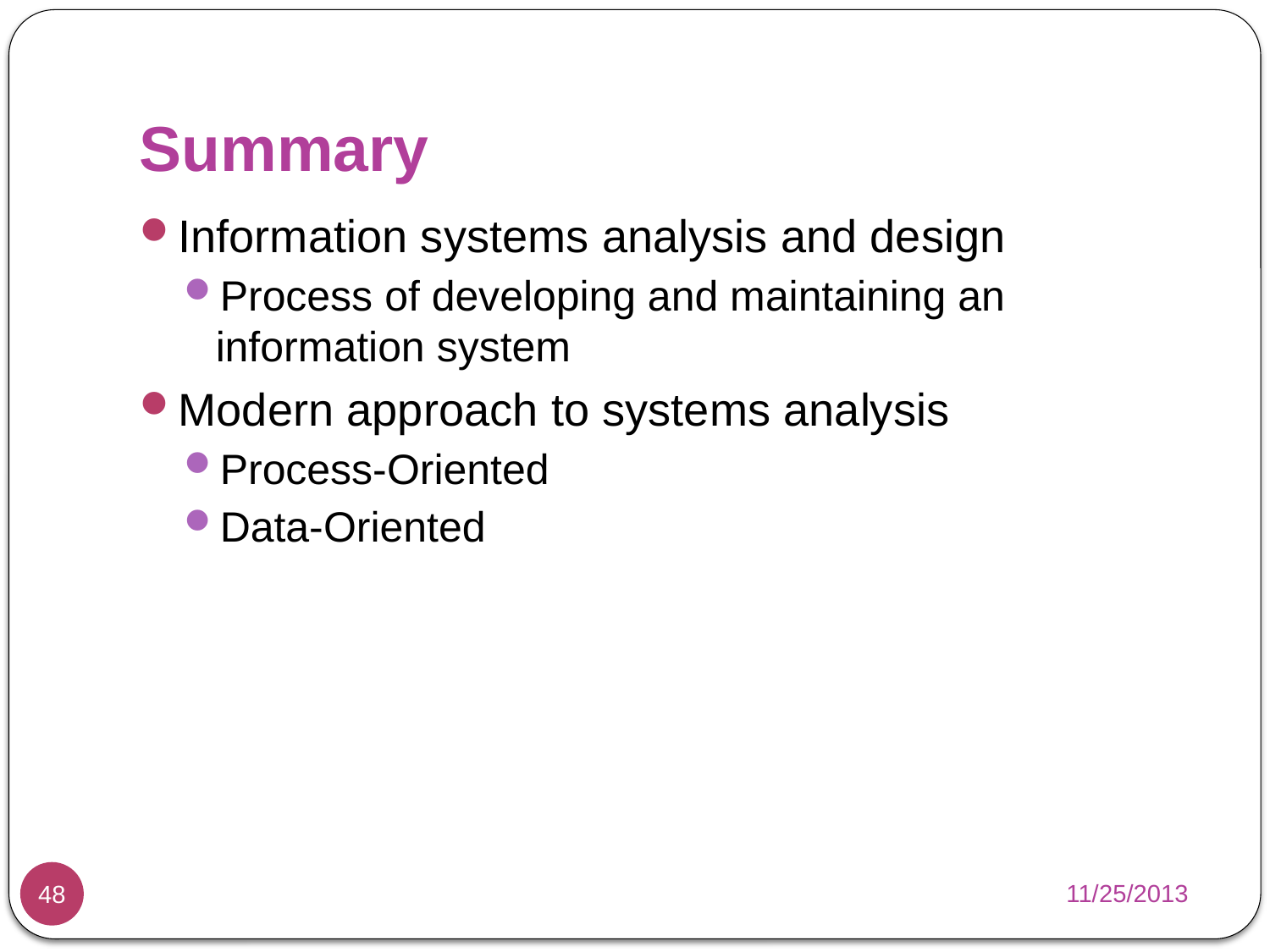

# Summary
Information systems analysis and design
Process of developing and maintaining an information system
Modern approach to systems analysis
Process-Oriented
Data-Oriented

11/25/2013
48